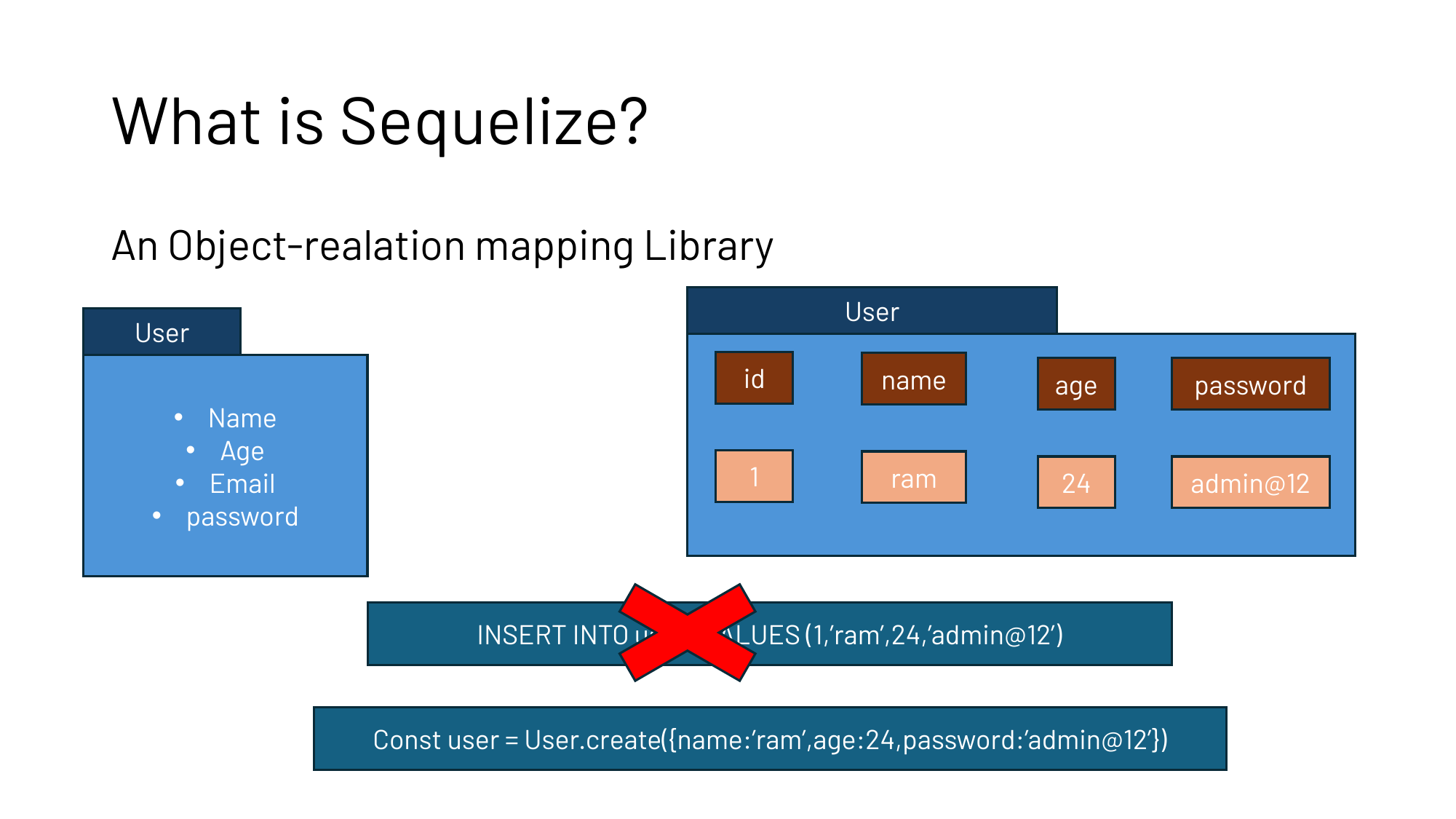

# What is Sequelize?
An Object-realation mapping Library
User

User
Name
Age
Email
password
id
name
age
password
1
ram
24
admin@12

INSERT INTO users VALUES (1,’ram’,24,’admin@12’)
Const user = User.create({name:’ram’,age:24,password:’admin@12’})